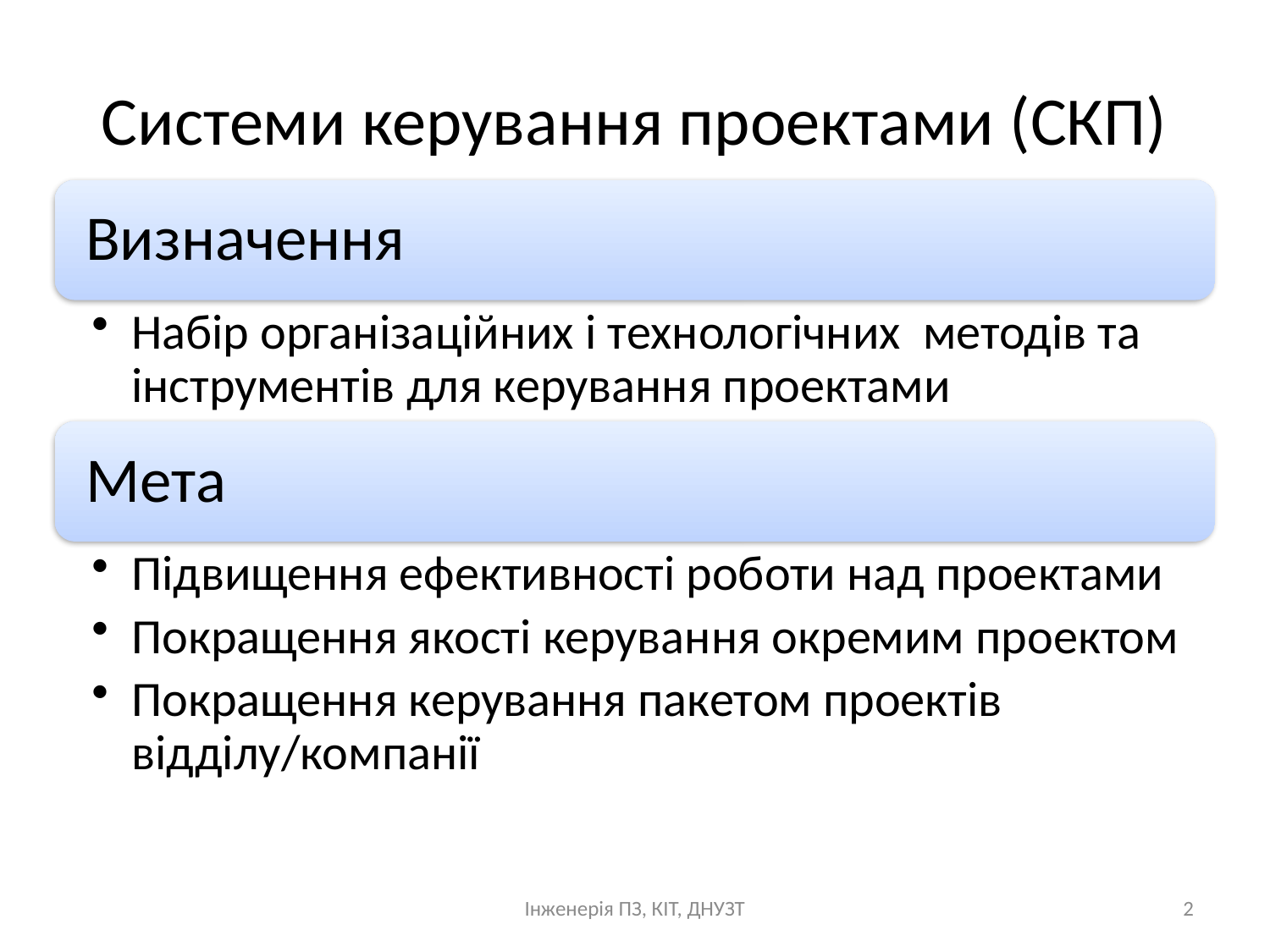

# Системи керування проектами (СКП)
Визначення
Набір організаційних і технологічних  методів та інструментів для керування проектами
Мета
Підвищення ефективності роботи над проектами
Покращення якості керування окремим проектом
Покращення керування пакетом проектів відділу/компанії

Інженерія ПЗ, КІТ, ДНУЗТ
2